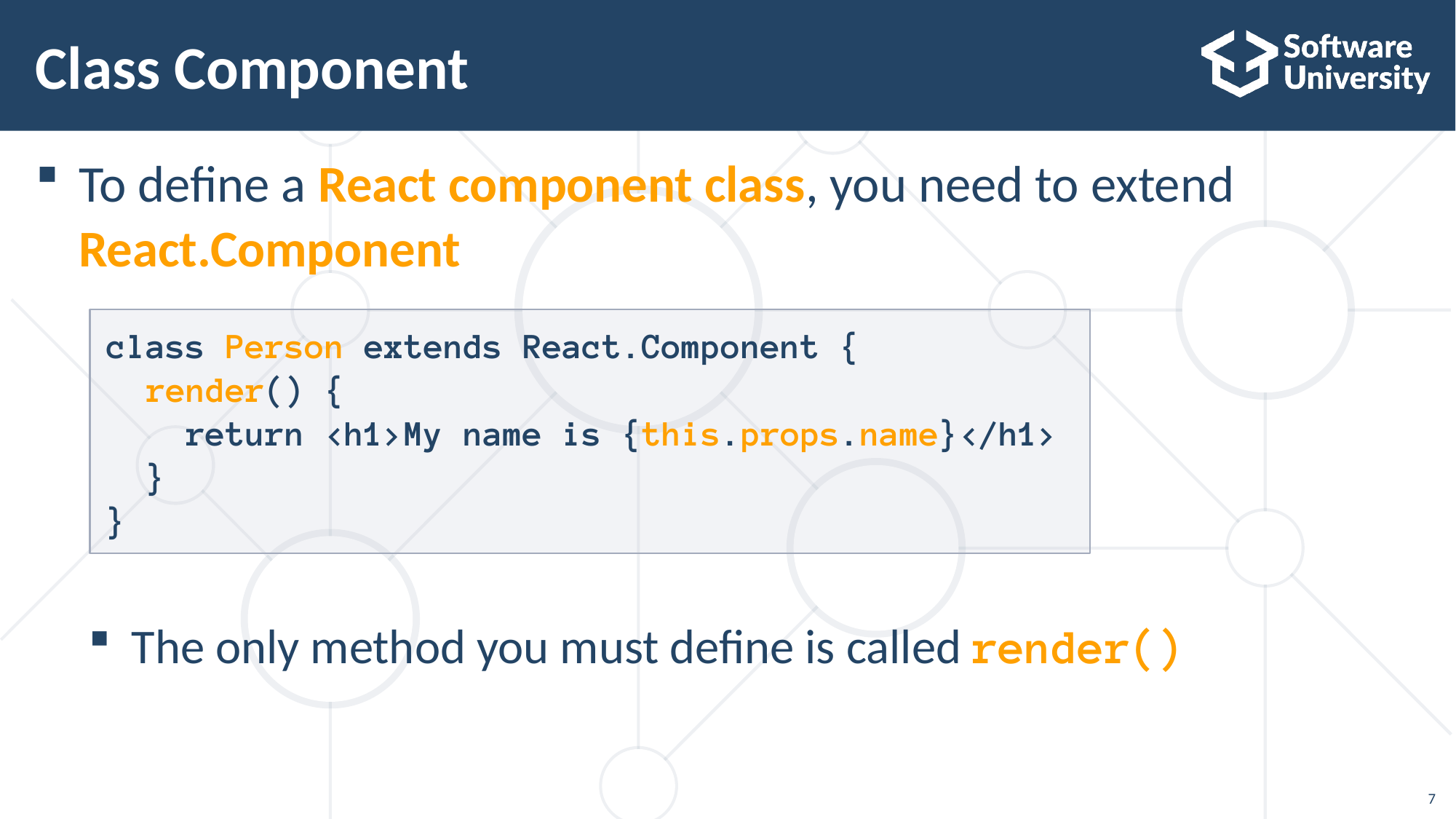

# Class Component
To define a React component class, you need to extend
React.Component

The only method you must define is called render()
class Person extends React.Component {
  render() {
    return <h1>My name is {this.props.name}</h1>
  }
}
7